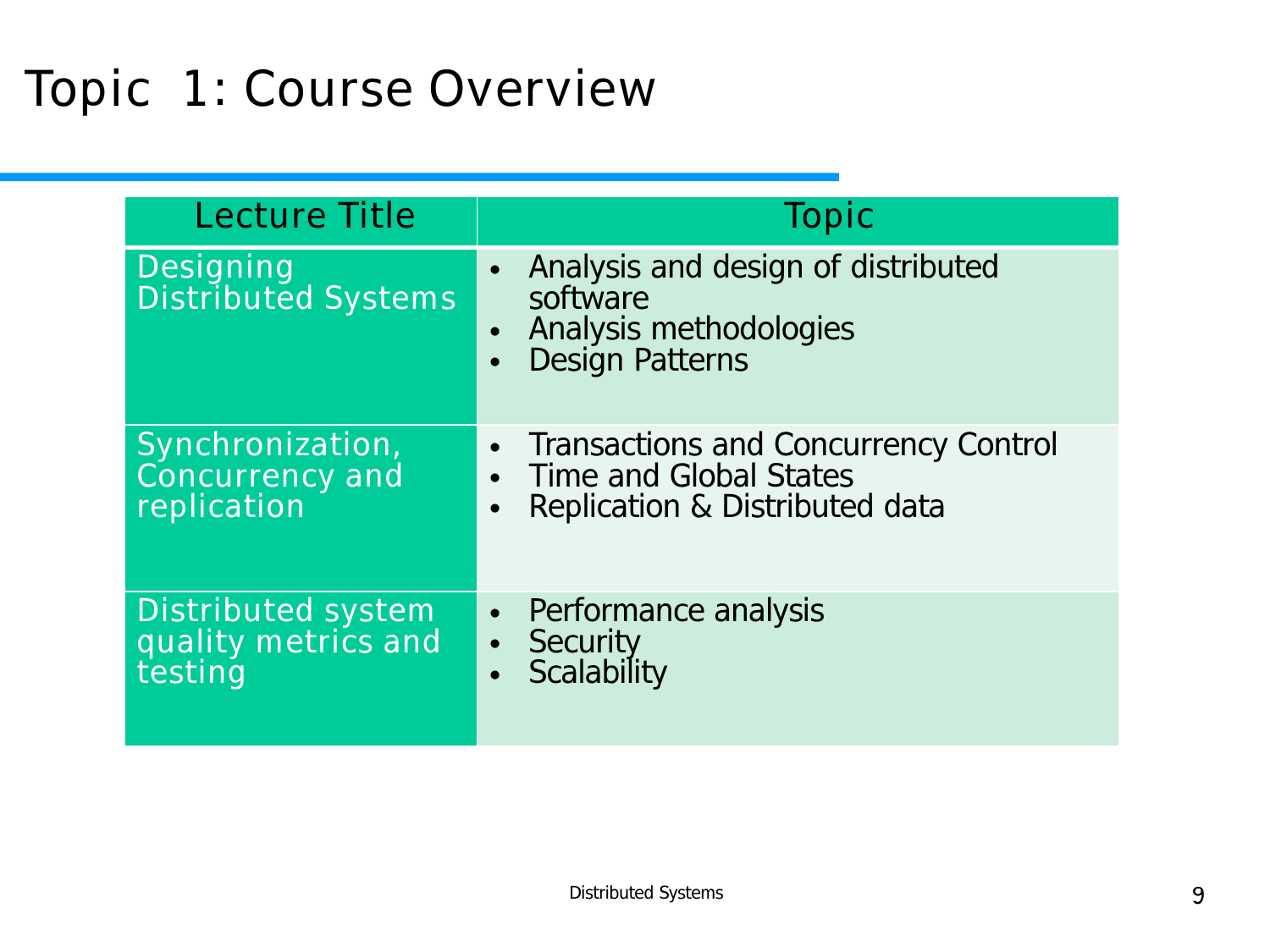

Topic  1: Course Overview
| Lecture Title | Topic |
| --- | --- |
| Designing Distributed Systems | Analysis and design of distributed software Analysis methodologies Design Patterns |
| Synchronization, Concurrency and replication | Transactions and Concurrency Control Time and Global States Replication & Distributed data |
| Distributed system quality metrics and testing | Performance analysis Security Scalability |
Distributed Systems
9